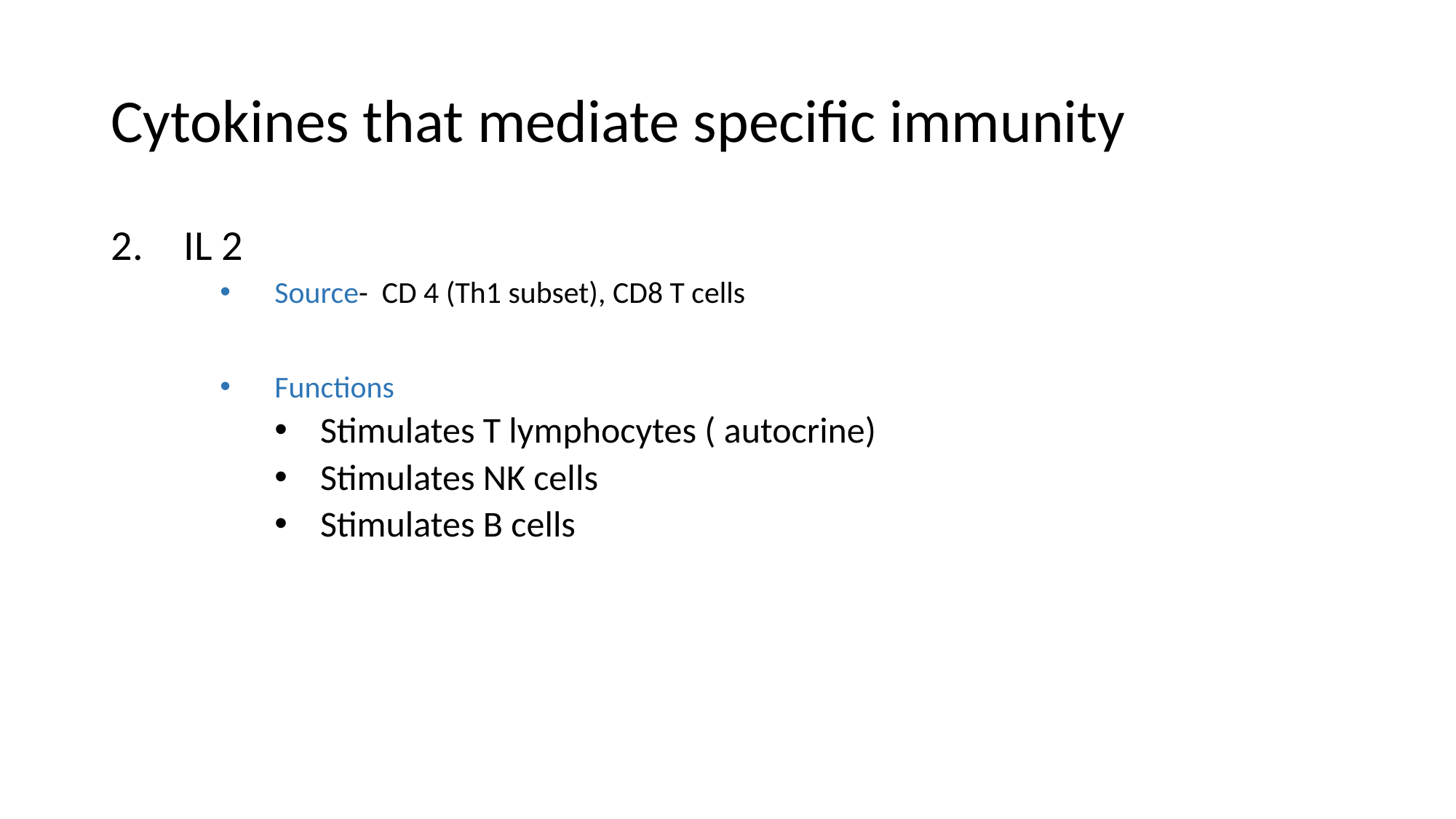

# Cytokines that mediate specific immunity
IL 2
Source-  CD 4 (Th1 subset), CD8 T cells

Functions
Stimulates T lymphocytes ( autocrine)
Stimulates NK cells
Stimulates B cells